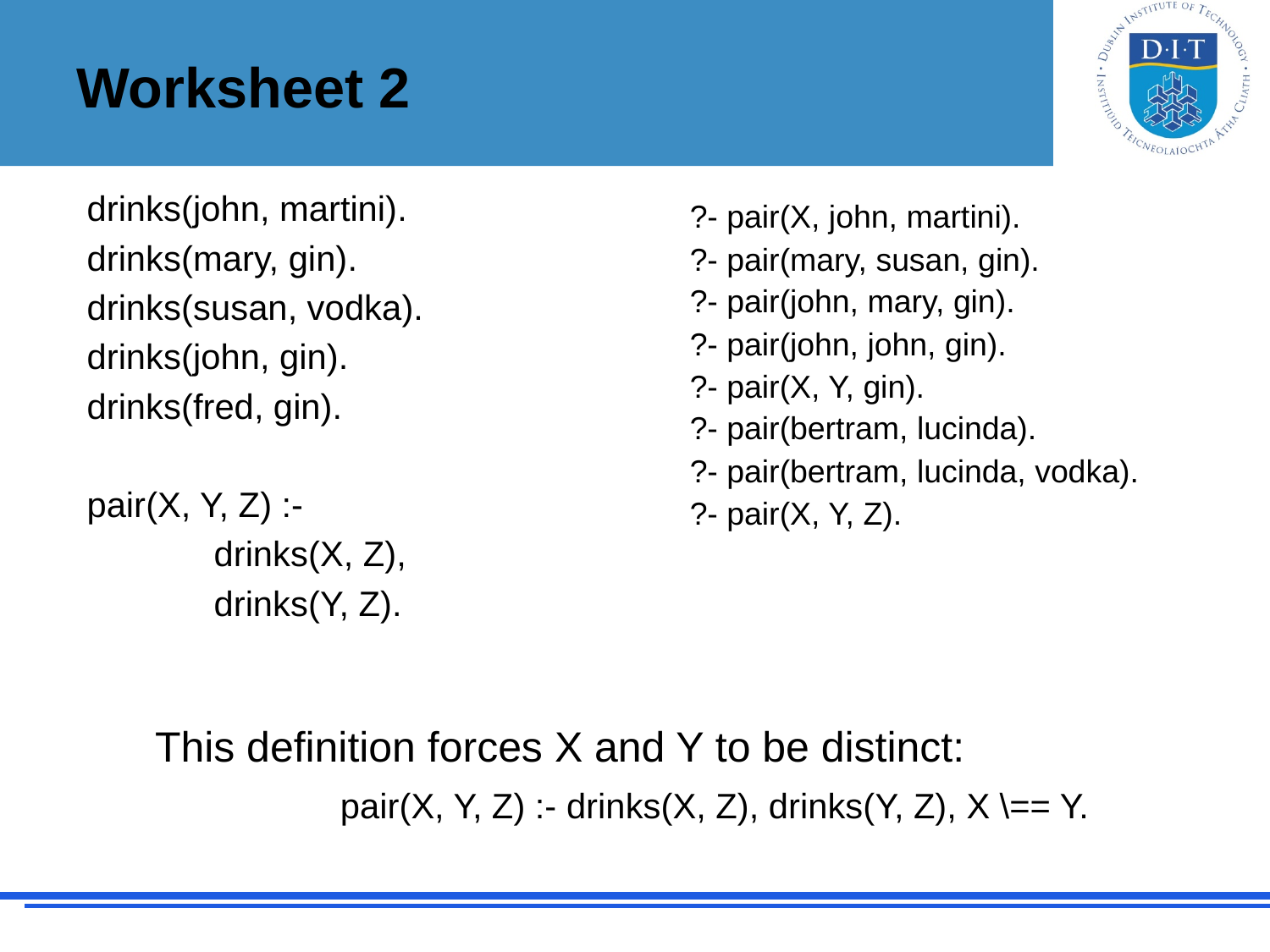

# Worksheet 2
drinks(john, martini).
drinks(mary, gin).
drinks(susan, vodka).
drinks(john, gin).
drinks(fred, gin).

pair(X, Y, Z) :-
	drinks(X, Z),
	drinks(Y, Z).
?- pair(X, john, martini).
?- pair(mary, susan, gin).
?- pair(john, mary, gin).
?- pair(john, john, gin).
?- pair(X, Y, gin).
?- pair(bertram, lucinda).
?- pair(bertram, lucinda, vodka).
?- pair(X, Y, Z).
This definition forces X and Y to be distinct:
pair(X, Y, Z) :- drinks(X, Z), drinks(Y, Z), X \== Y.